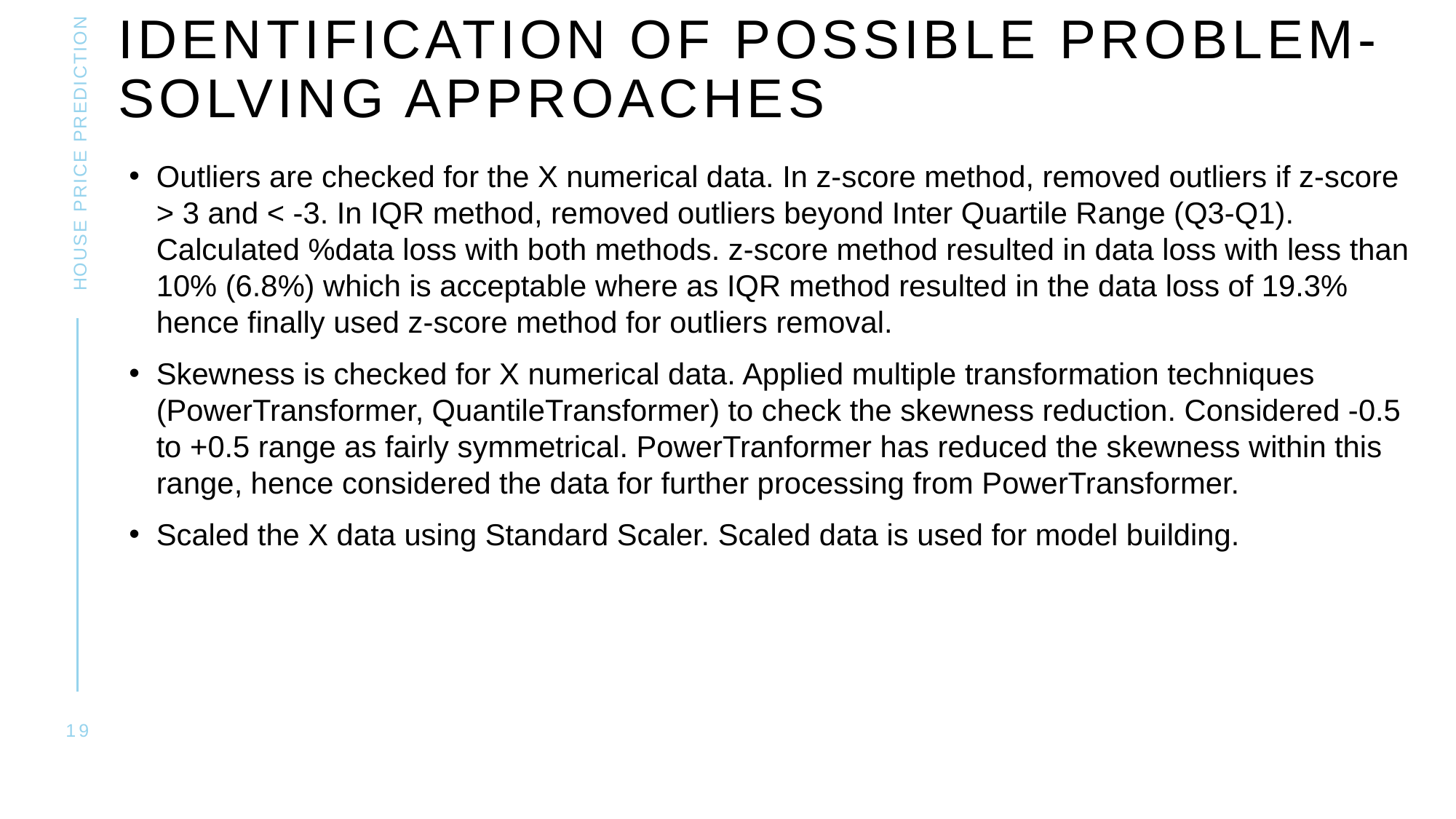

# IDENTIFICATION OF POSSIBLE PROBLEM-SOLVING APPROACHES
House price prediction
Outliers are checked for the X numerical data. In z-score method, removed outliers if z-score > 3 and < -3. In IQR method, removed outliers beyond Inter Quartile Range (Q3-Q1). Calculated %data loss with both methods. z-score method resulted in data loss with less than 10% (6.8%) which is acceptable where as IQR method resulted in the data loss of 19.3% hence finally used z-score method for outliers removal.
Skewness is checked for X numerical data. Applied multiple transformation techniques (PowerTransformer, QuantileTransformer) to check the skewness reduction. Considered -0.5 to +0.5 range as fairly symmetrical. PowerTranformer has reduced the skewness within this range, hence considered the data for further processing from PowerTransformer.
Scaled the X data using Standard Scaler. Scaled data is used for model building.
19